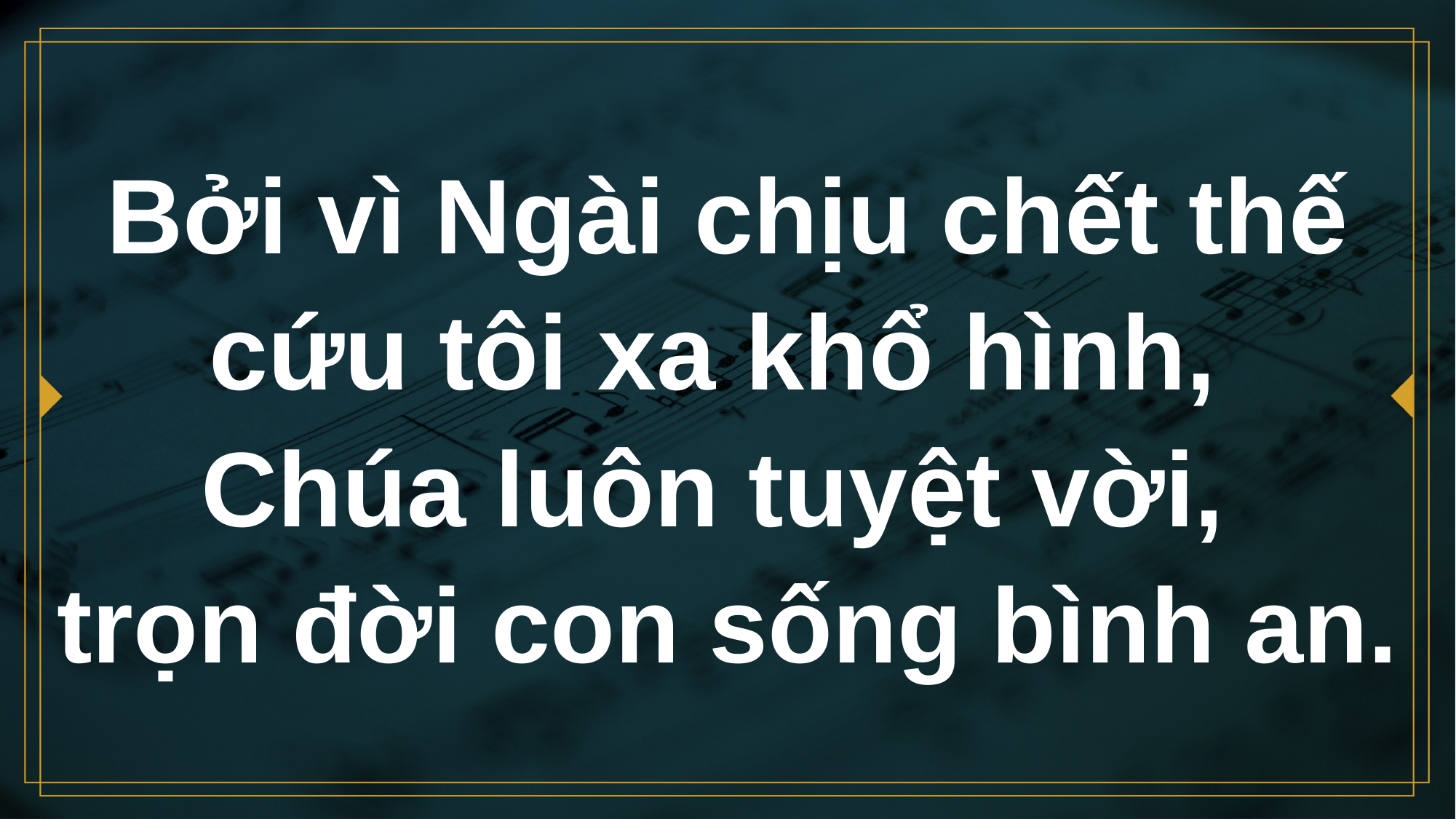

# Bởi vì Ngài chịu chết thế cứu tôi xa khổ hình, Chúa luôn tuyệt vời, trọn đời con sống bình an.